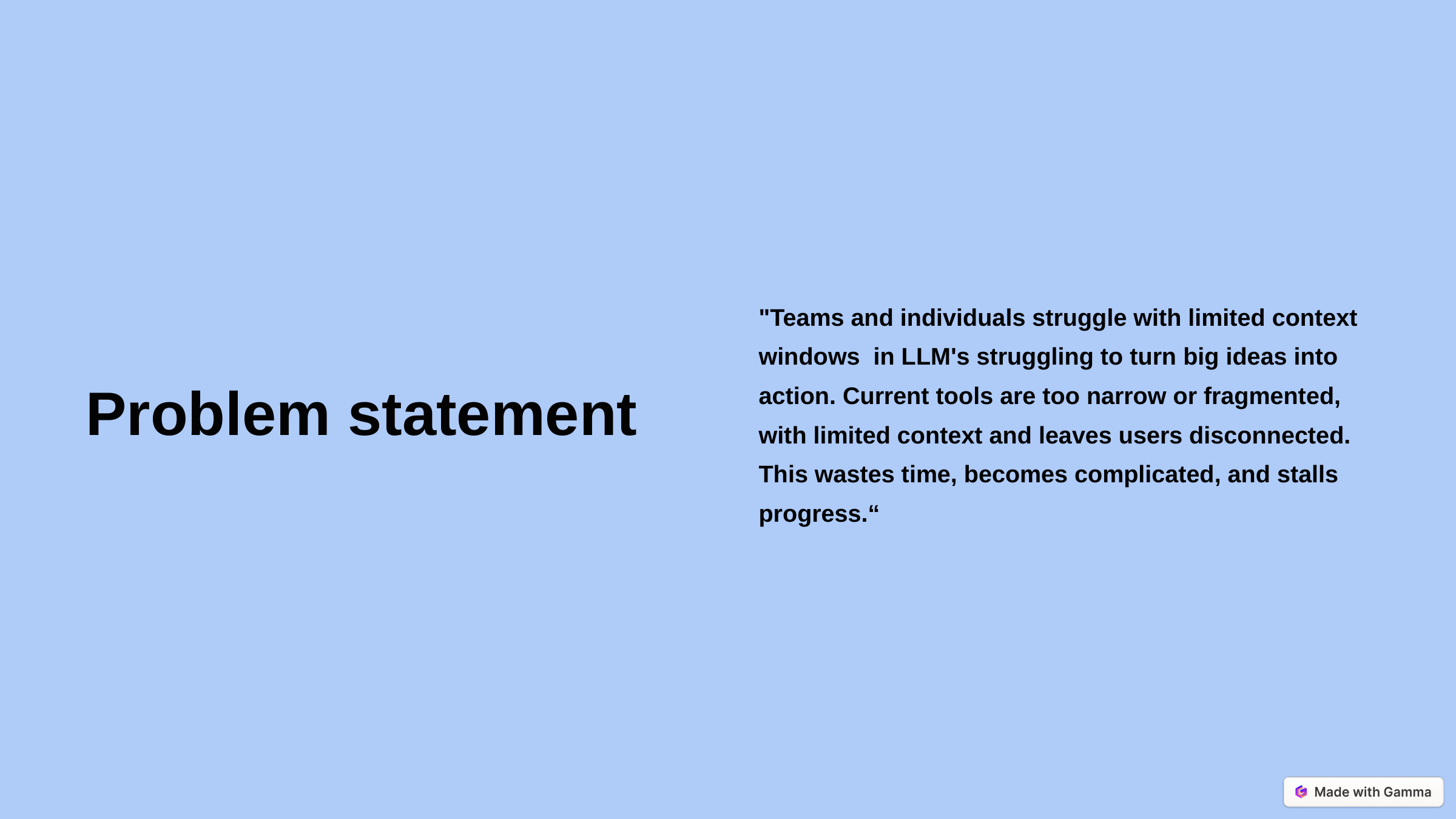

"Teams and individuals struggle with limited context windows  in LLM's struggling to turn big ideas into action. Current tools are too narrow or fragmented, with limited context and leaves users disconnected. This wastes time, becomes complicated, and stalls progress.“
Problem statement